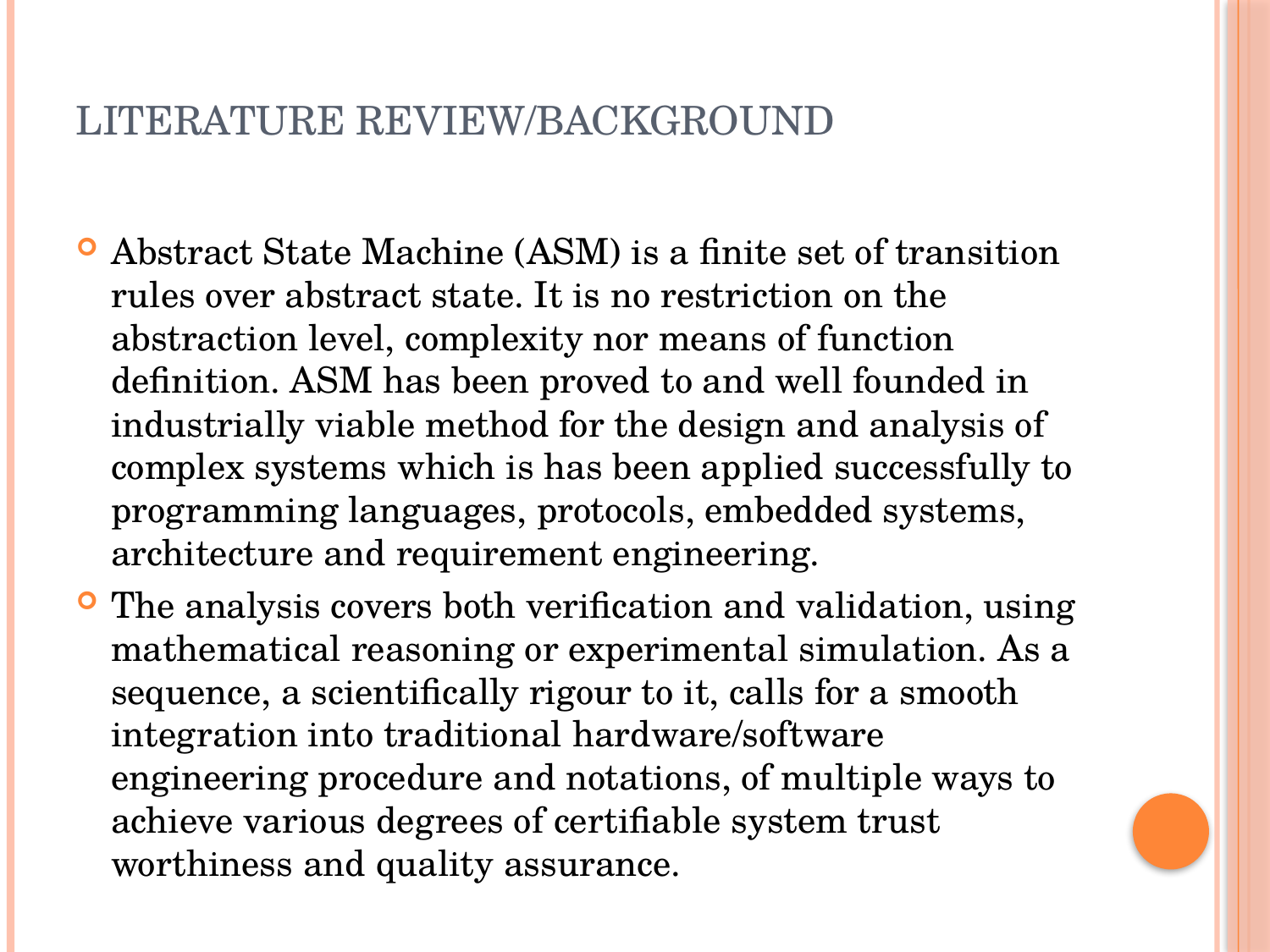

# LITERATURE REVIEW/BACKGROUND
Abstract State Machine (ASM) is a finite set of transition rules over abstract state. It is no restriction on the abstraction level, complexity nor means of function definition. ASM has been proved to and well founded in industrially viable method for the design and analysis of complex systems which is has been applied successfully to programming languages, protocols, embedded systems, architecture and requirement engineering.
The analysis covers both verification and validation, using mathematical reasoning or experimental simulation. As a sequence, a scientifically rigour to it, calls for a smooth integration into traditional hardware/software engineering procedure and notations, of multiple ways to achieve various degrees of certifiable system trust worthiness and quality assurance.